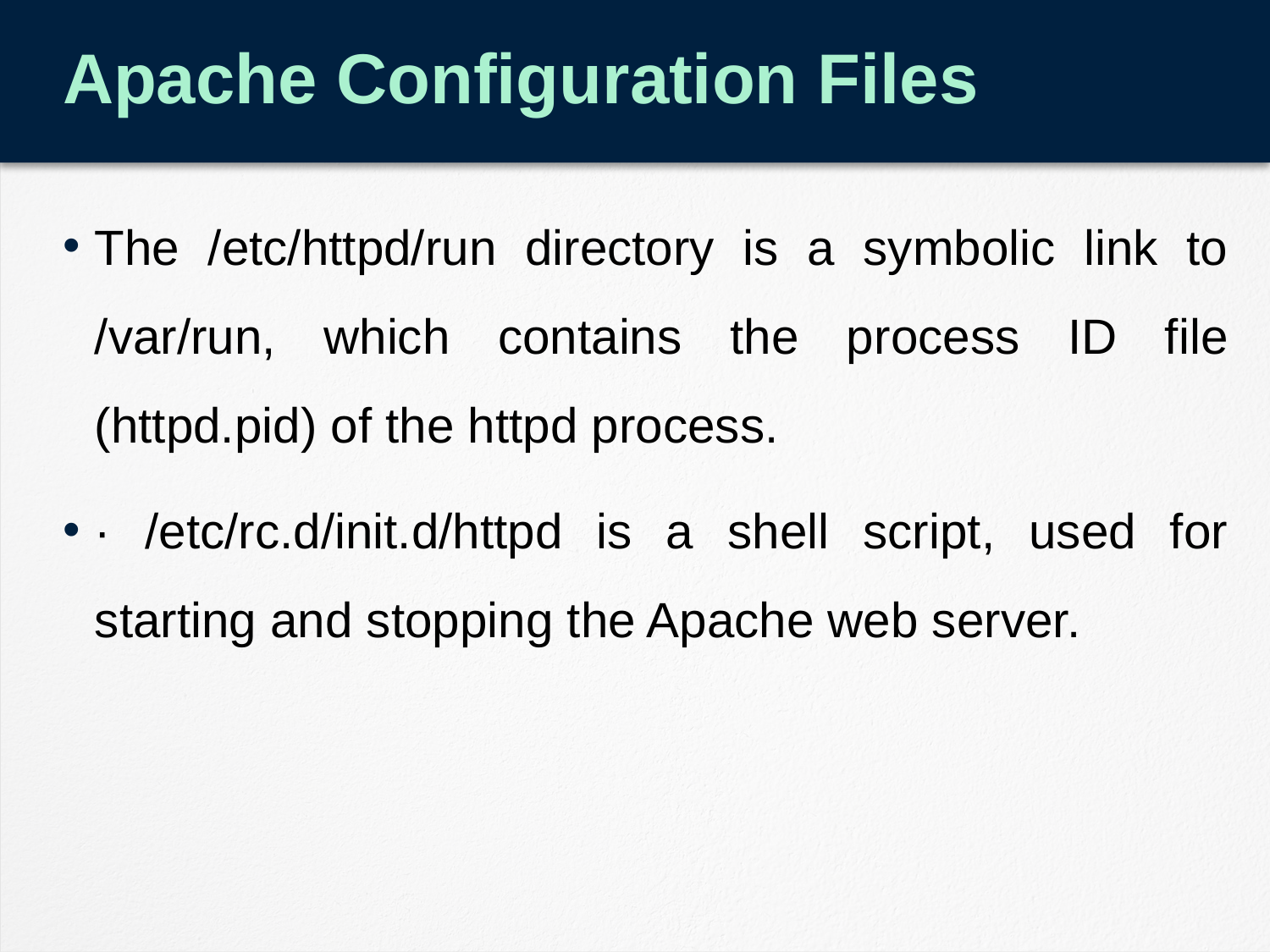

# Apache Configuration Files
The /etc/httpd/run directory is a symbolic link to /var/run, which contains the process ID file (httpd.pid) of the httpd process.
· /etc/rc.d/init.d/httpd is a shell script, used for starting and stopping the Apache web server.